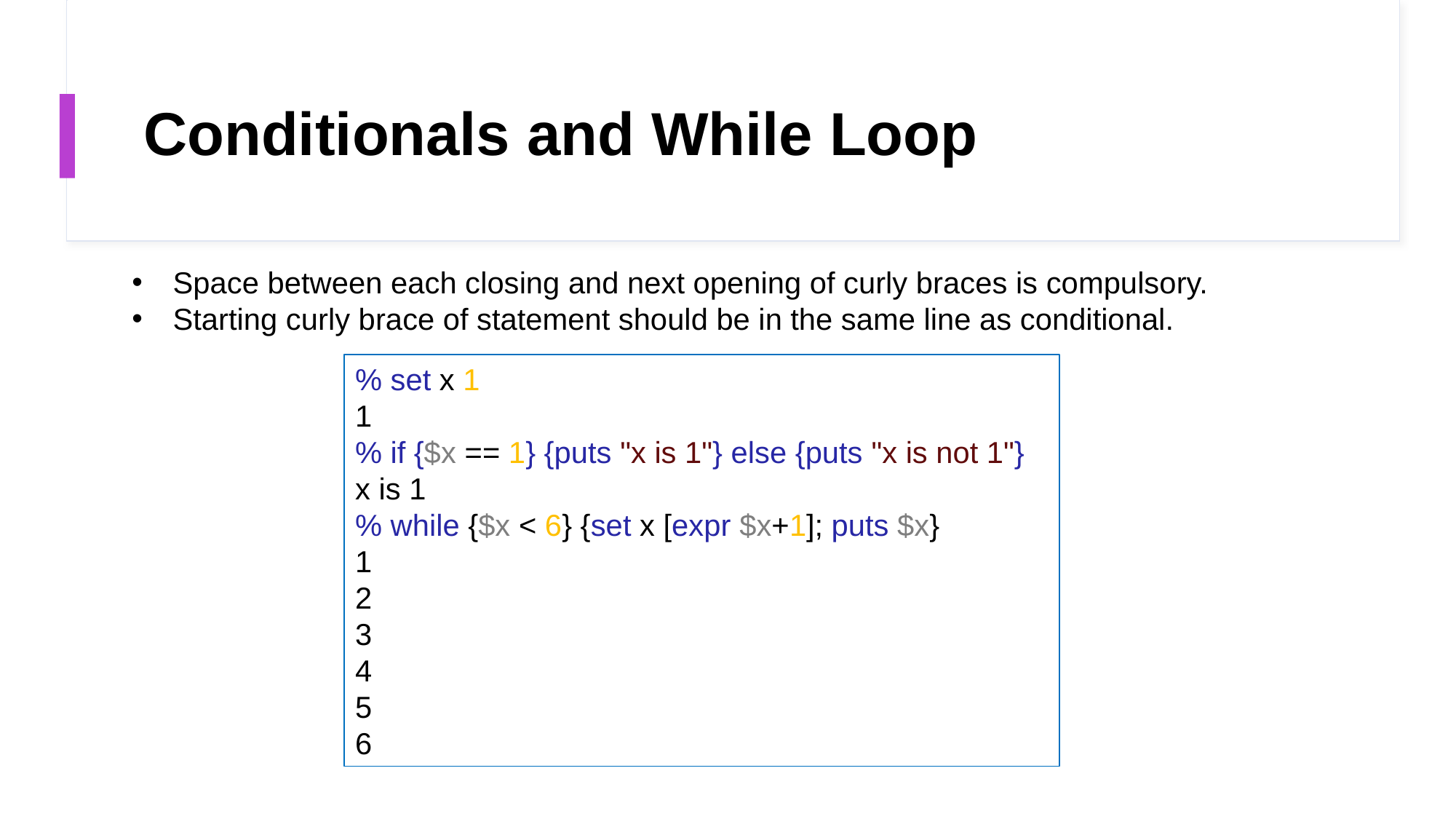

# Conditionals and While Loop
Space between each closing and next opening of curly braces is compulsory.
Starting curly brace of statement should be in the same line as conditional.
% set x 1​
1​
% if {$x == 1} {puts "x is 1"} else {puts "x is not 1"}​
x is 1​
% while {$x < 6} {​set x [expr $x+1]; puts $x}​
1​
2​
3​
4​
5​
6